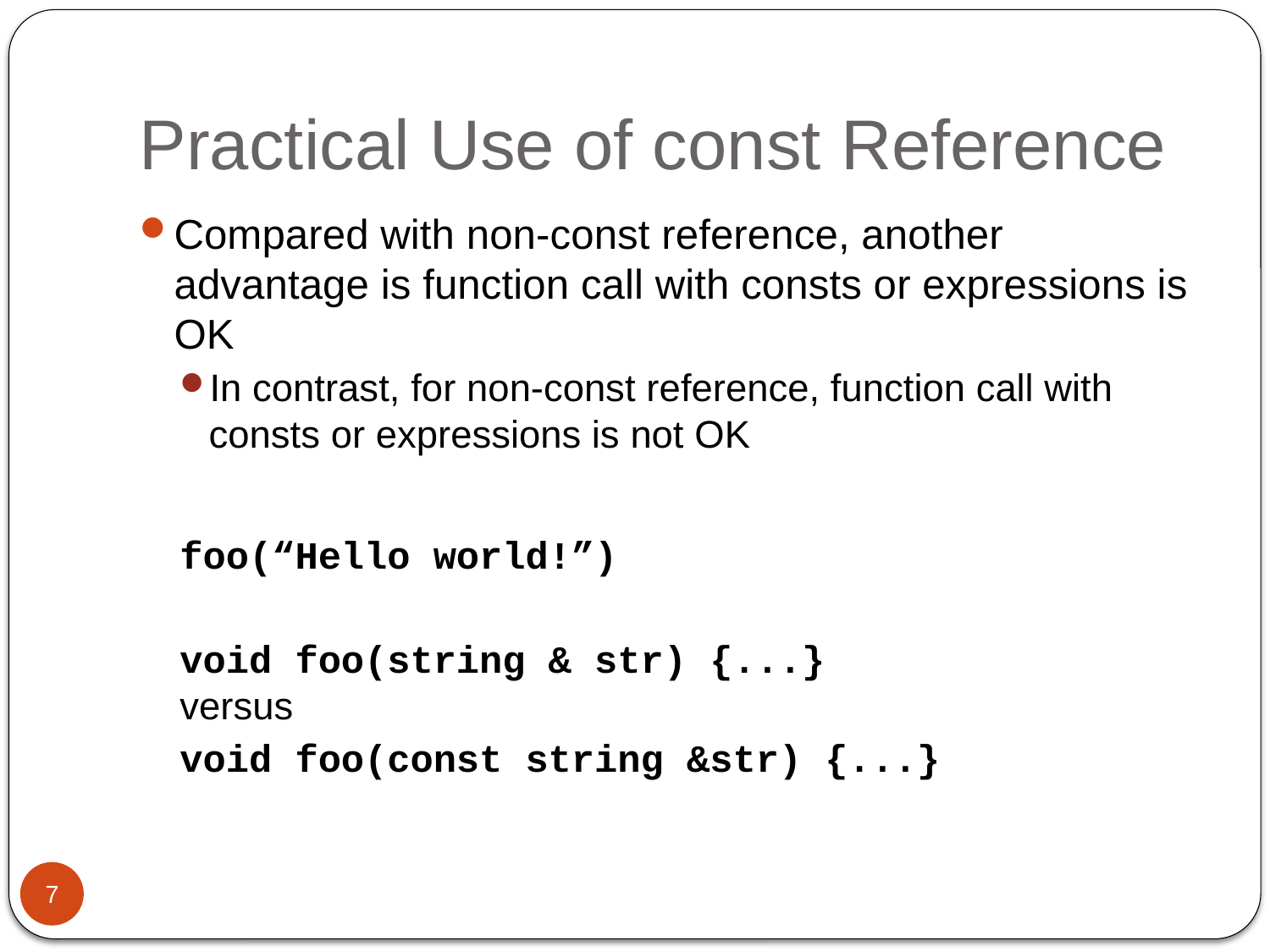

# Practical Use of const Reference
Compared with non-const reference, another advantage is function call with consts or expressions is OK
In contrast, for non-const reference, function call with consts or expressions is not OK

foo(“Hello world!”)

void foo(string & str) {...}
versus
void foo(const string &str) {...}
7